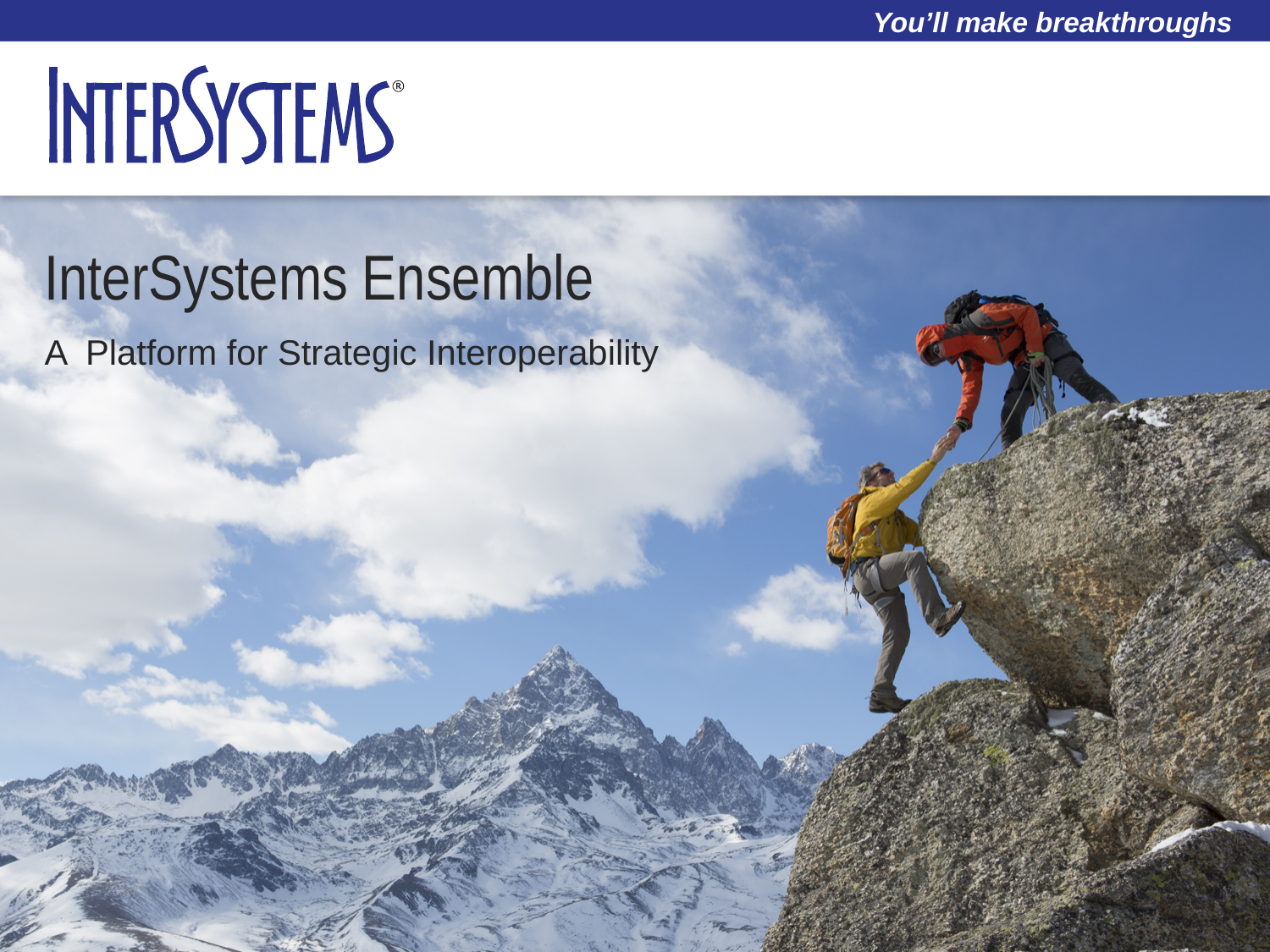

# InterSystems Ensemble
A  Platform for Strategic Interoperability